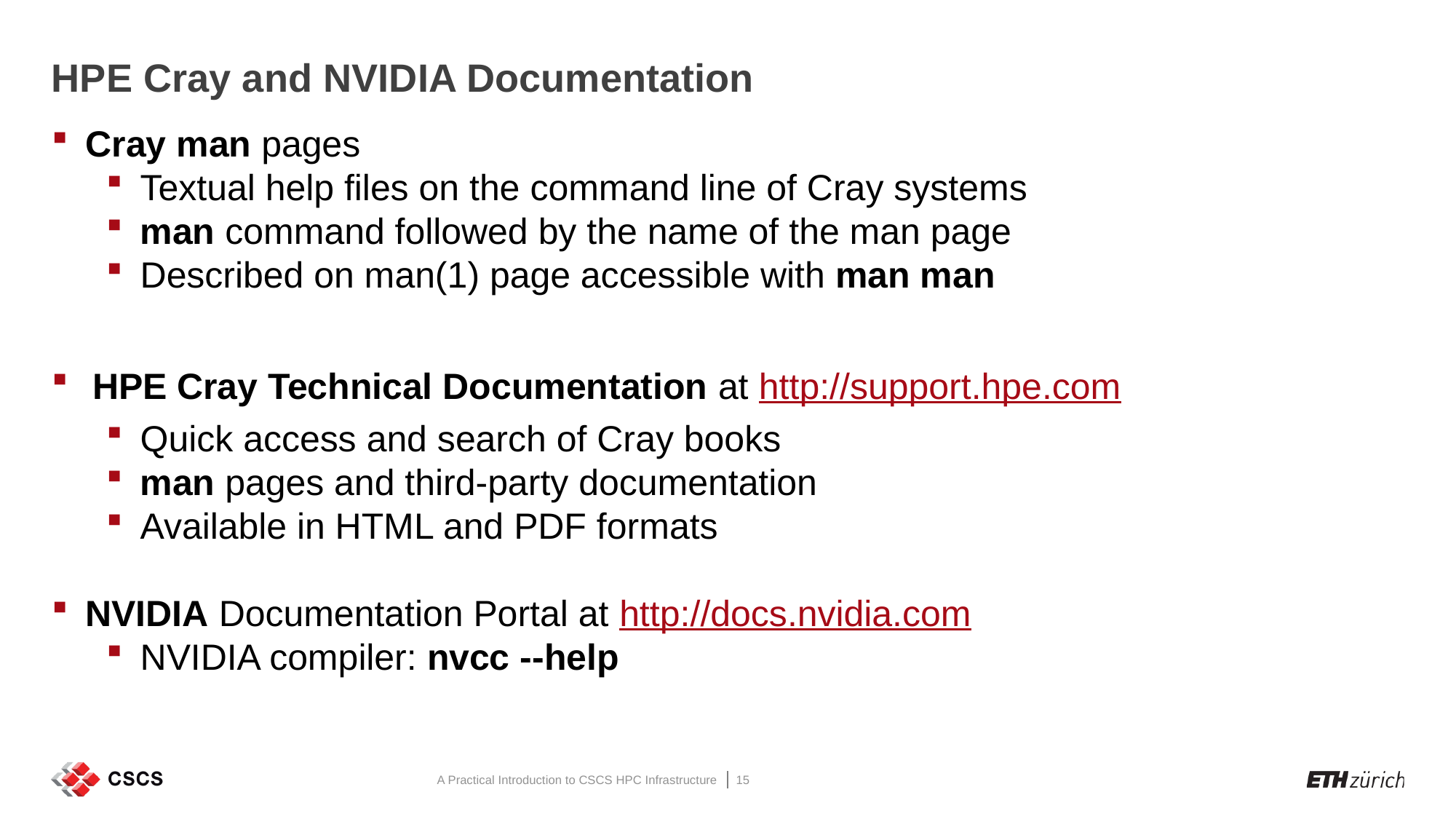

HPE Cray and NVIDIA Documentation
Cray man pages
Textual help files on the command line of Cray systems
man command followed by the name of the man page
Described on man(1) page accessible with man man

HPE Cray Technical Documentation at http://support.hpe.com
Quick access and search of Cray books
man pages and third-party documentation
Available in HTML and PDF formats

NVIDIA Documentation Portal at http://docs.nvidia.com
NVIDIA compiler: nvcc --help
A Practical Introduction to CSCS HPC Infrastructure
15